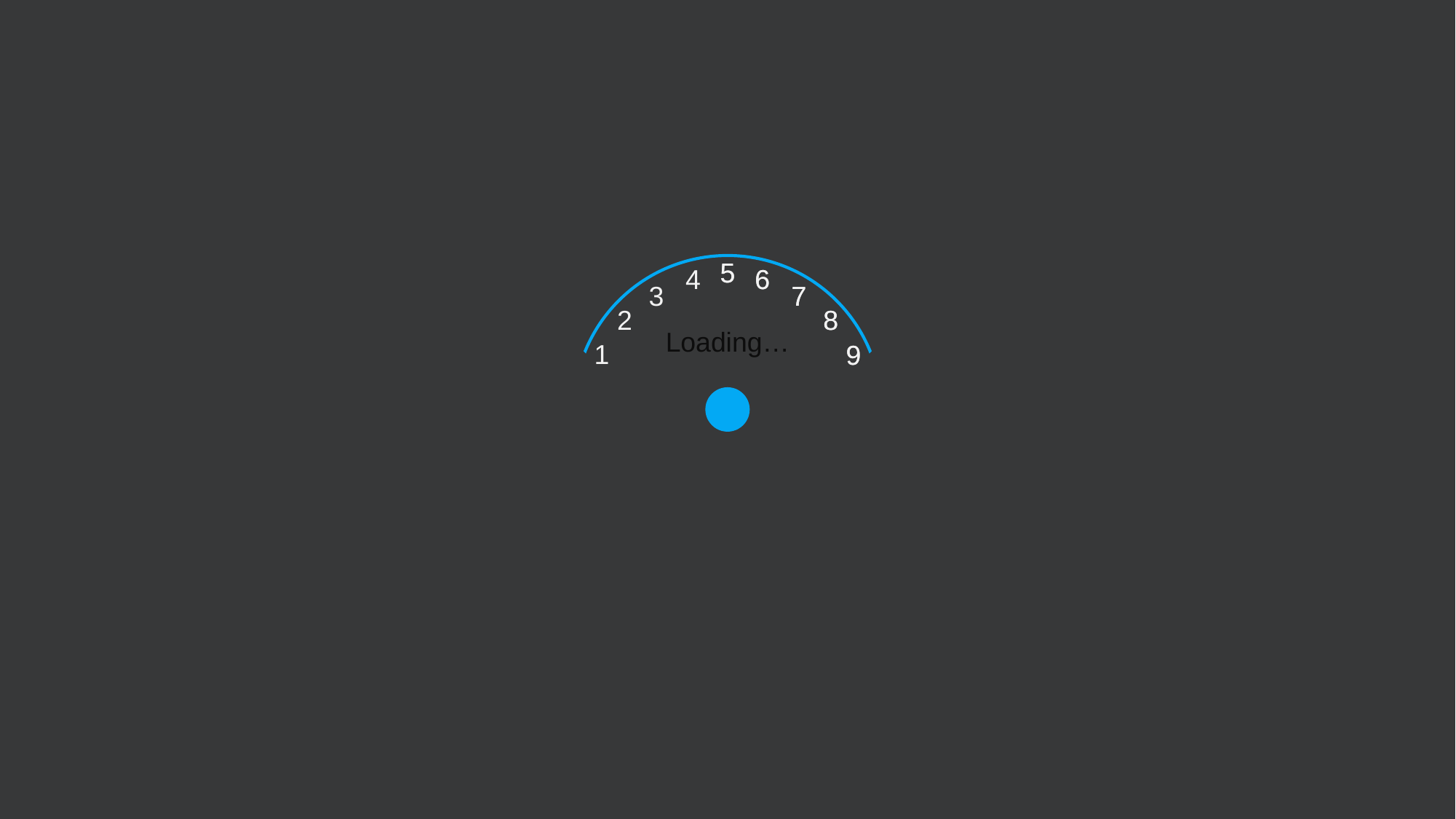

5
5

4
6
6
3
7
7
2
8
8
Loading…
1
9
9